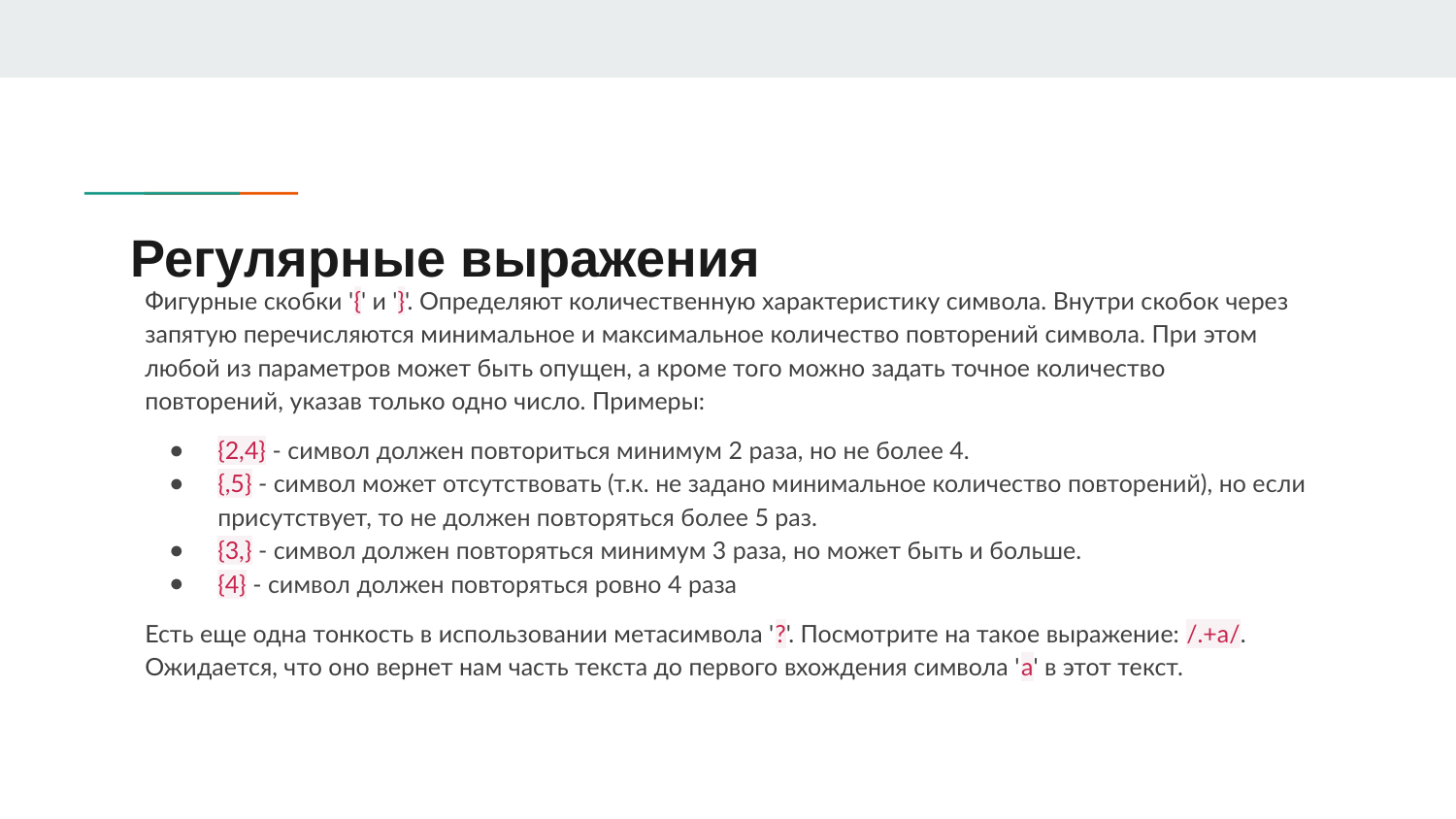

# Регулярные выражения
Фигурные скобки '{' и '}'. Определяют количественную характеристику символа. Внутри скобок через запятую перечисляются минимальное и максимальное количество повторений символа. При этом любой из параметров может быть опущен, а кроме того можно задать точное количество повторений, указав только одно число. Примеры:
{2,4} - символ должен повториться минимум 2 раза, но не более 4.
{,5} - символ может отсутствовать (т.к. не задано минимальное количество повторений), но если присутствует, то не должен повторяться более 5 раз.
{3,} - символ должен повторяться минимум 3 раза, но может быть и больше.
{4} - символ должен повторяться ровно 4 раза
Есть еще одна тонкость в использовании метасимвола '?'. Посмотрите на такое выражение: /.+a/. Ожидается, что оно вернет нам часть текста до первого вхождения символа 'a' в этот текст.